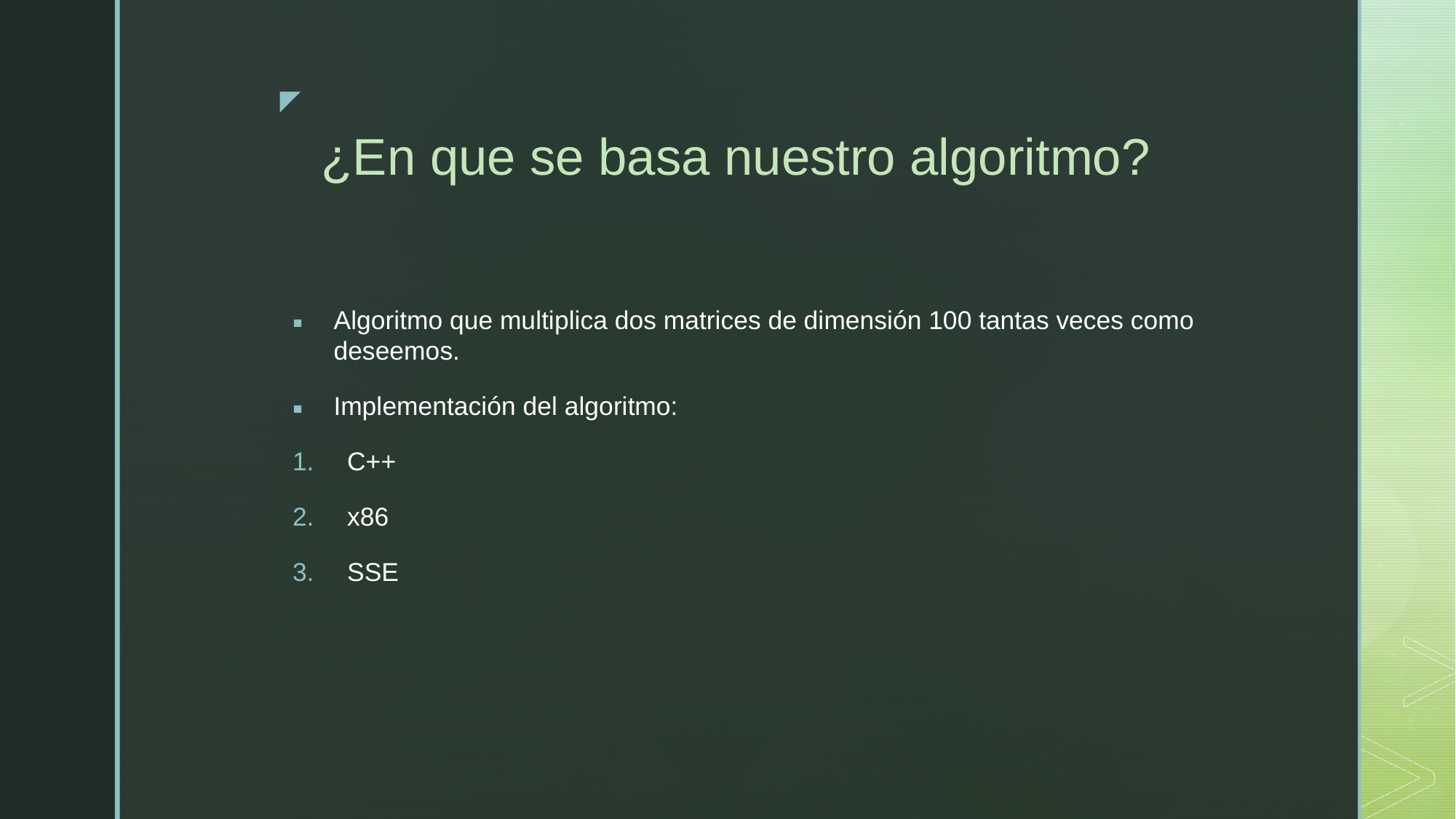

# ¿En que se basa nuestro algoritmo?
Algoritmo que multiplica dos matrices de dimensión 100 tantas veces como deseemos.
Implementación del algoritmo:
C++
x86
SSE